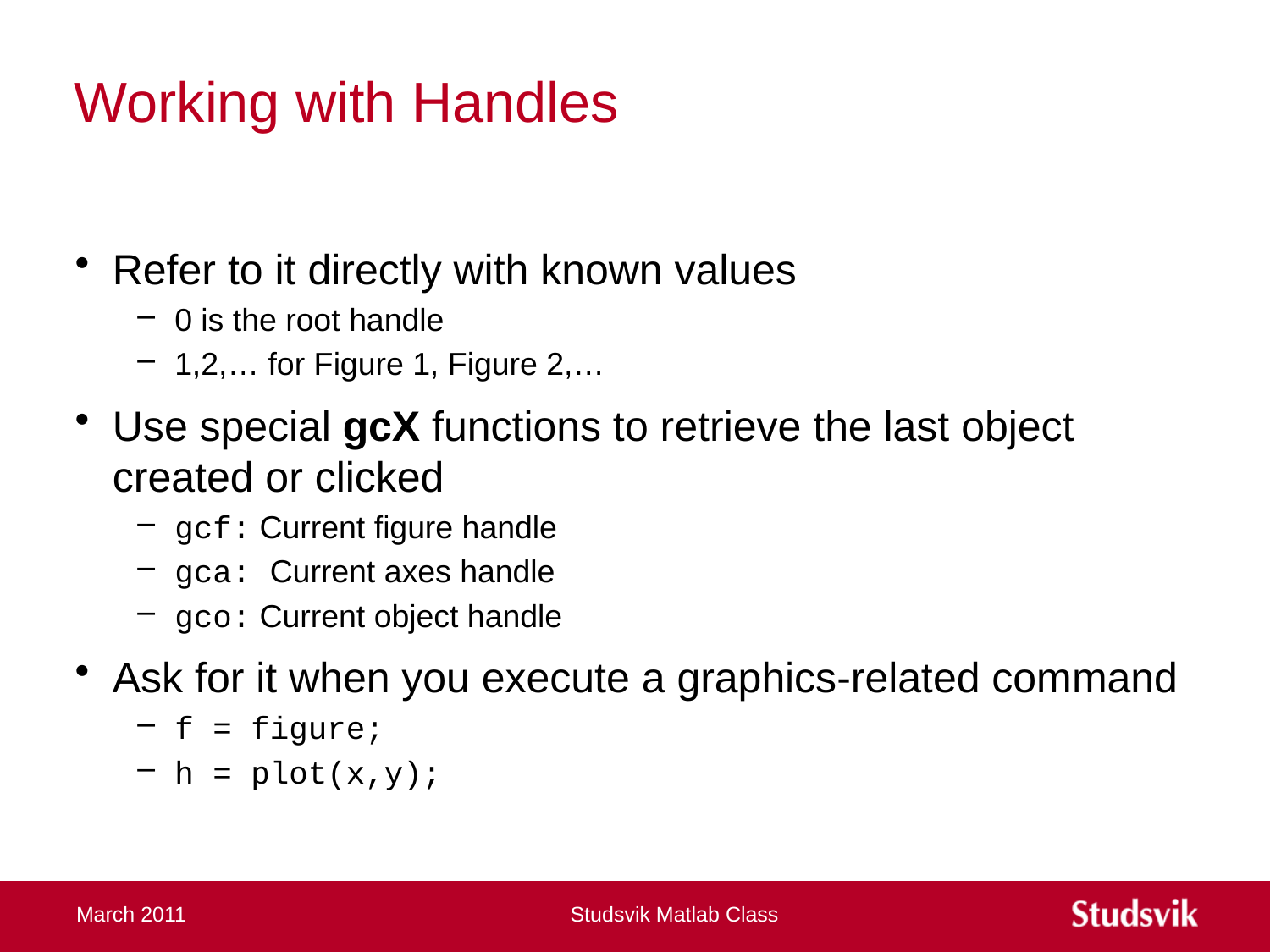

# Working with Handles
Refer to it directly with known values
0 is the root handle
1,2,… for Figure 1, Figure 2,…
Use special gcX functions to retrieve the last object created or clicked
gcf: Current figure handle
gca: Current axes handle
gco: Current object handle
Ask for it when you execute a graphics-related command
f = figure;
h = plot(x,y);
March 2011
Studsvik Matlab Class